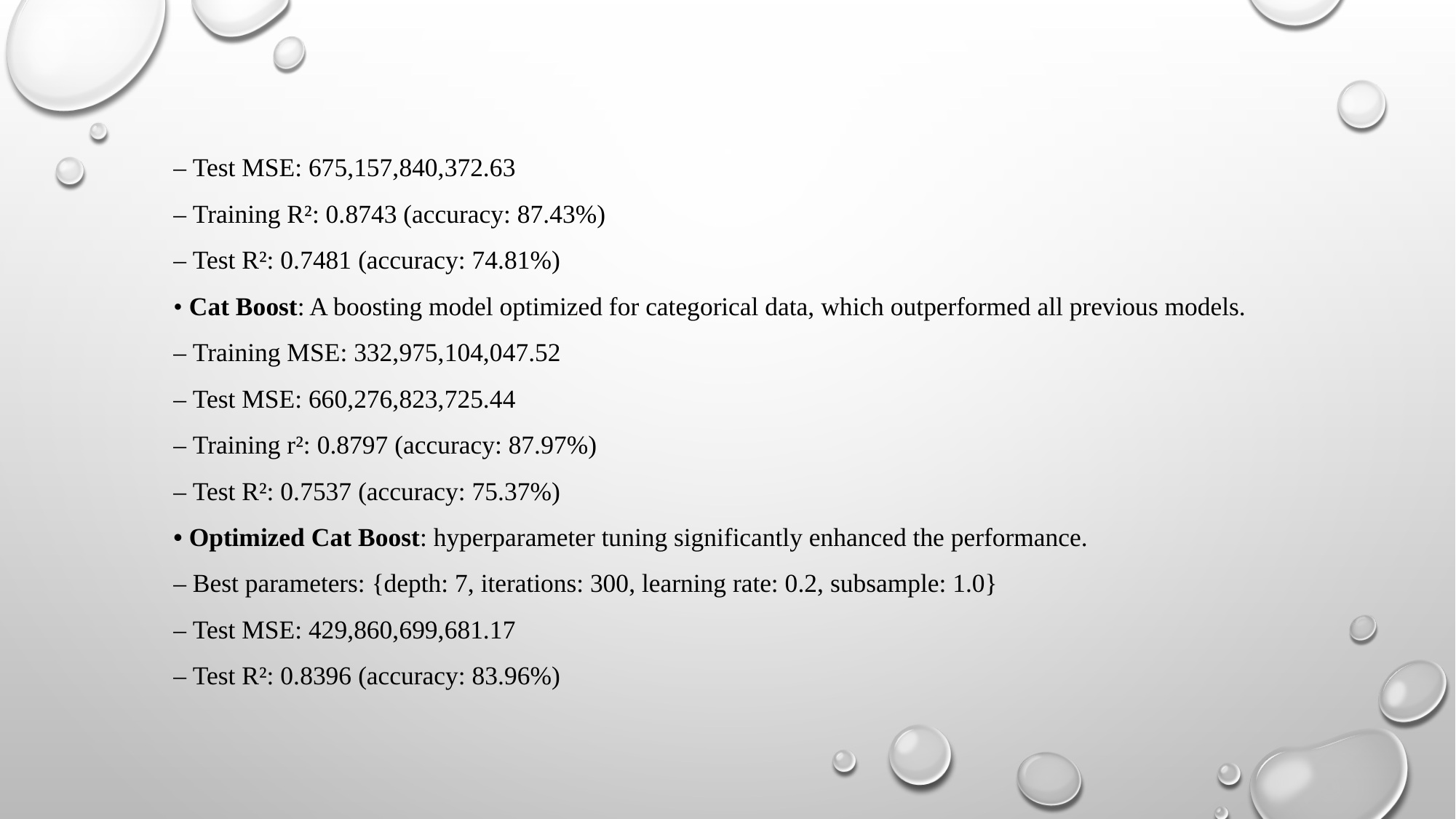

#
– Test MSE: 675,157,840,372.63
– Training R²: 0.8743 (accuracy: 87.43%)
– Test R²: 0.7481 (accuracy: 74.81%)
• Cat Boost: A boosting model optimized for categorical data, which outperformed all previous models.
– Training MSE: 332,975,104,047.52
– Test MSE: 660,276,823,725.44
– Training r²: 0.8797 (accuracy: 87.97%)
– Test R²: 0.7537 (accuracy: 75.37%)
• Optimized Cat Boost: hyperparameter tuning significantly enhanced the performance.
– Best parameters: {depth: 7, iterations: 300, learning rate: 0.2, subsample: 1.0}
– Test MSE: 429,860,699,681.17
– Test R²: 0.8396 (accuracy: 83.96%)